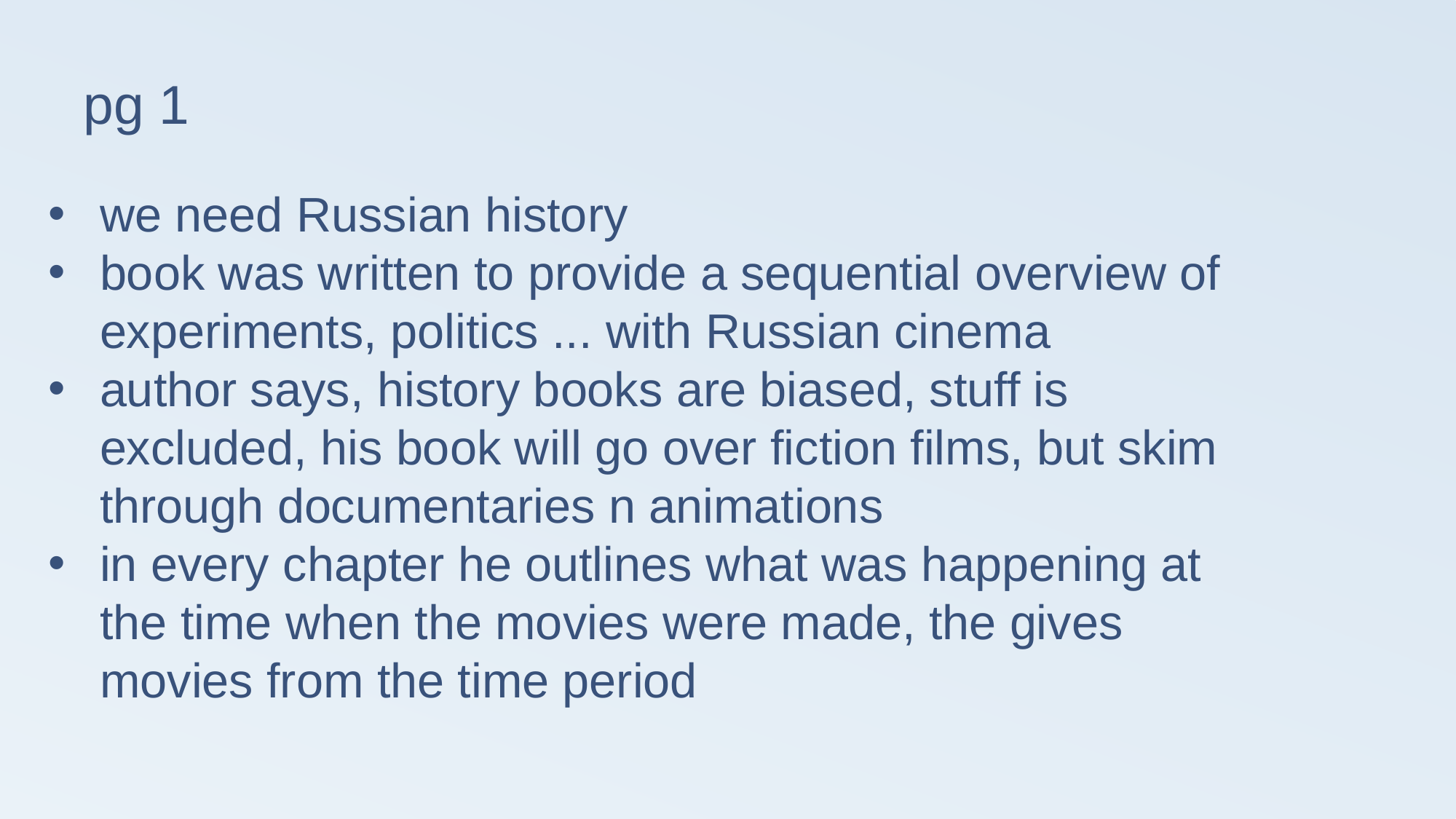

# pg 1
we need Russian history
book was written to provide a sequential overview of experiments, politics ... with Russian cinema
author says, history books are biased, stuff is excluded, his book will go over fiction films, but skim through documentaries n animations
in every chapter he outlines what was happening at the time when the movies were made, the gives movies from the time period